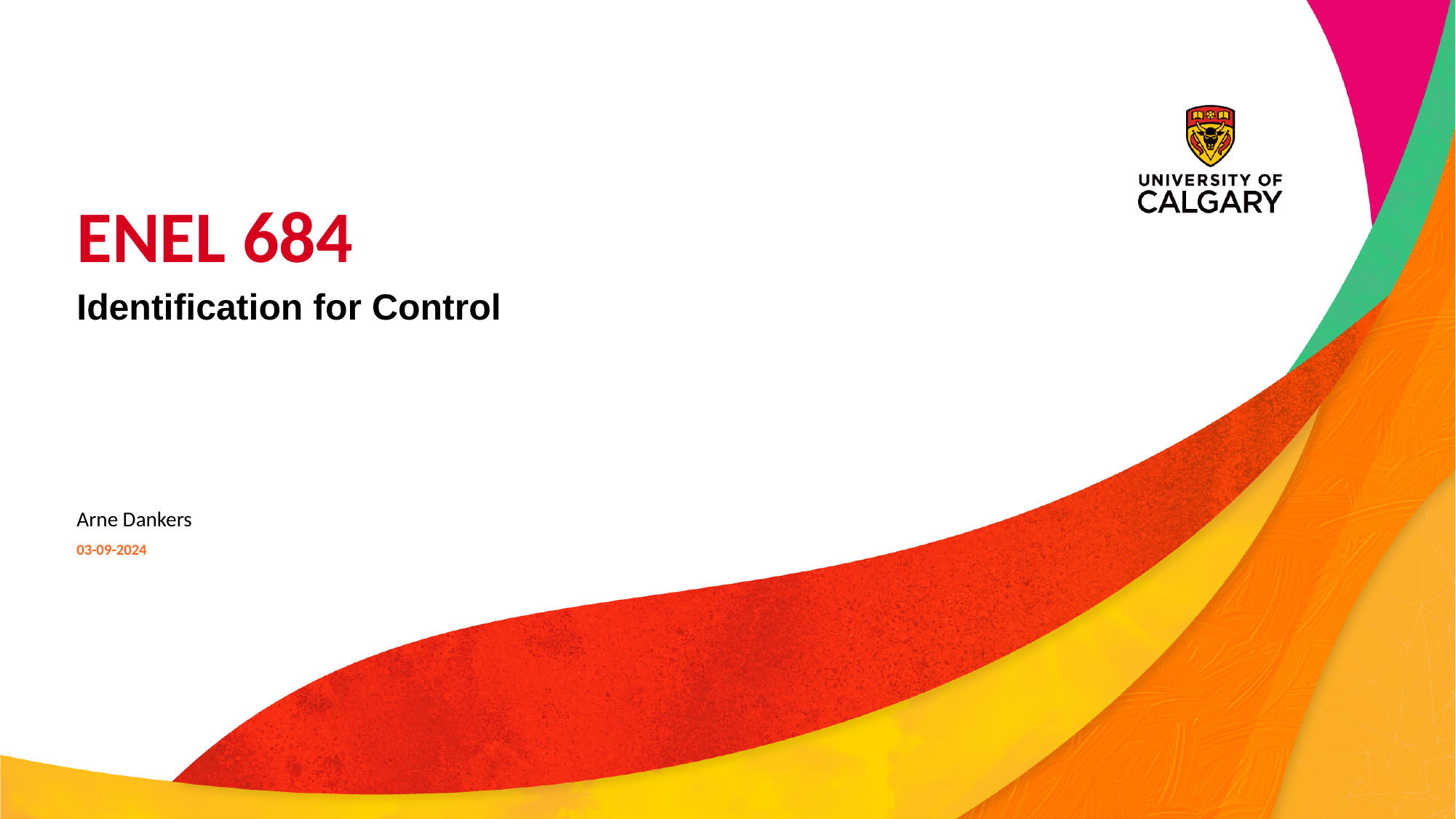

# ENEL 684
Identification for Control
Arne Dankers
03-09-2024